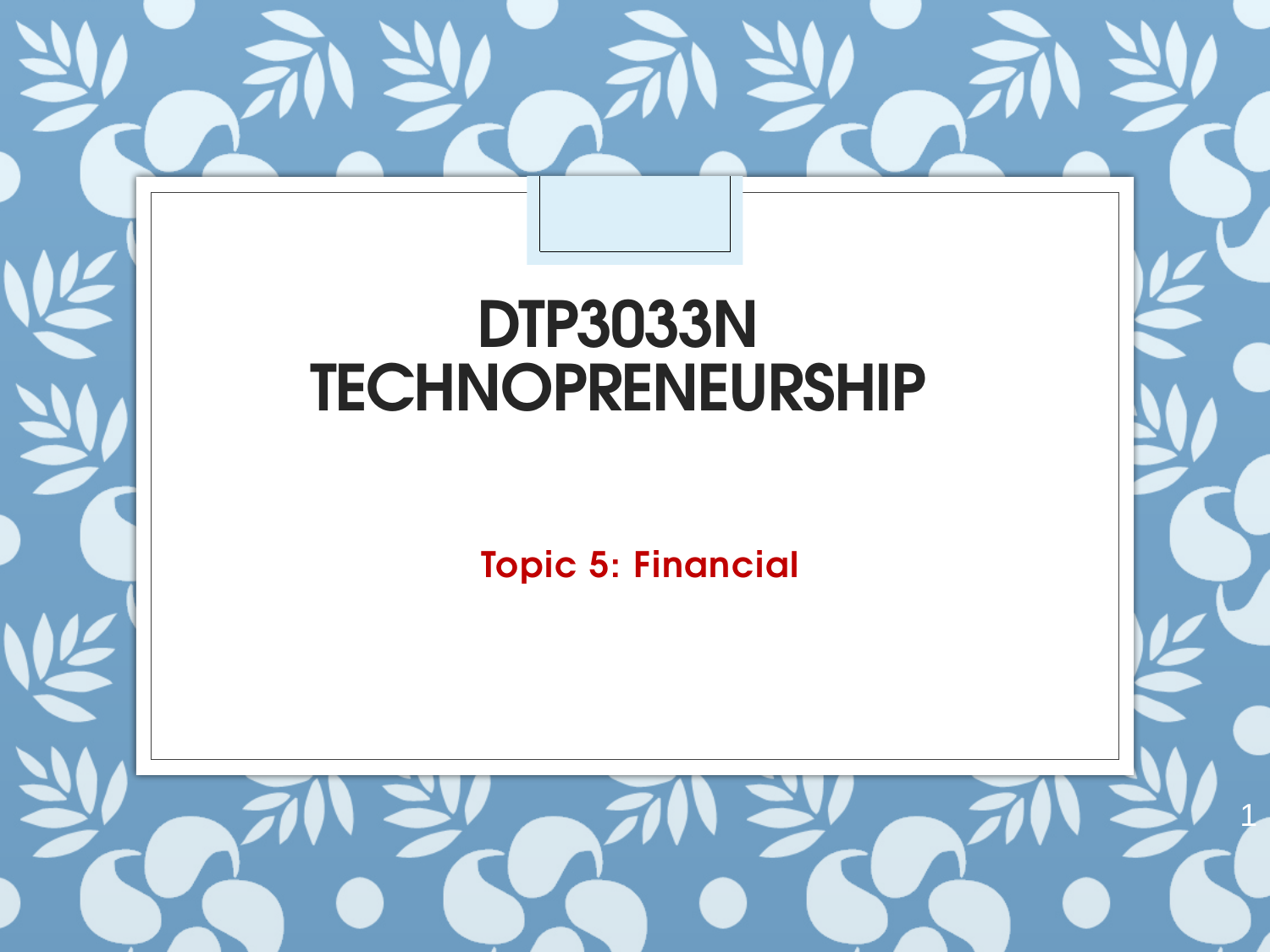

# DTP3033N Technopreneurship
Topic 5: Financial
1